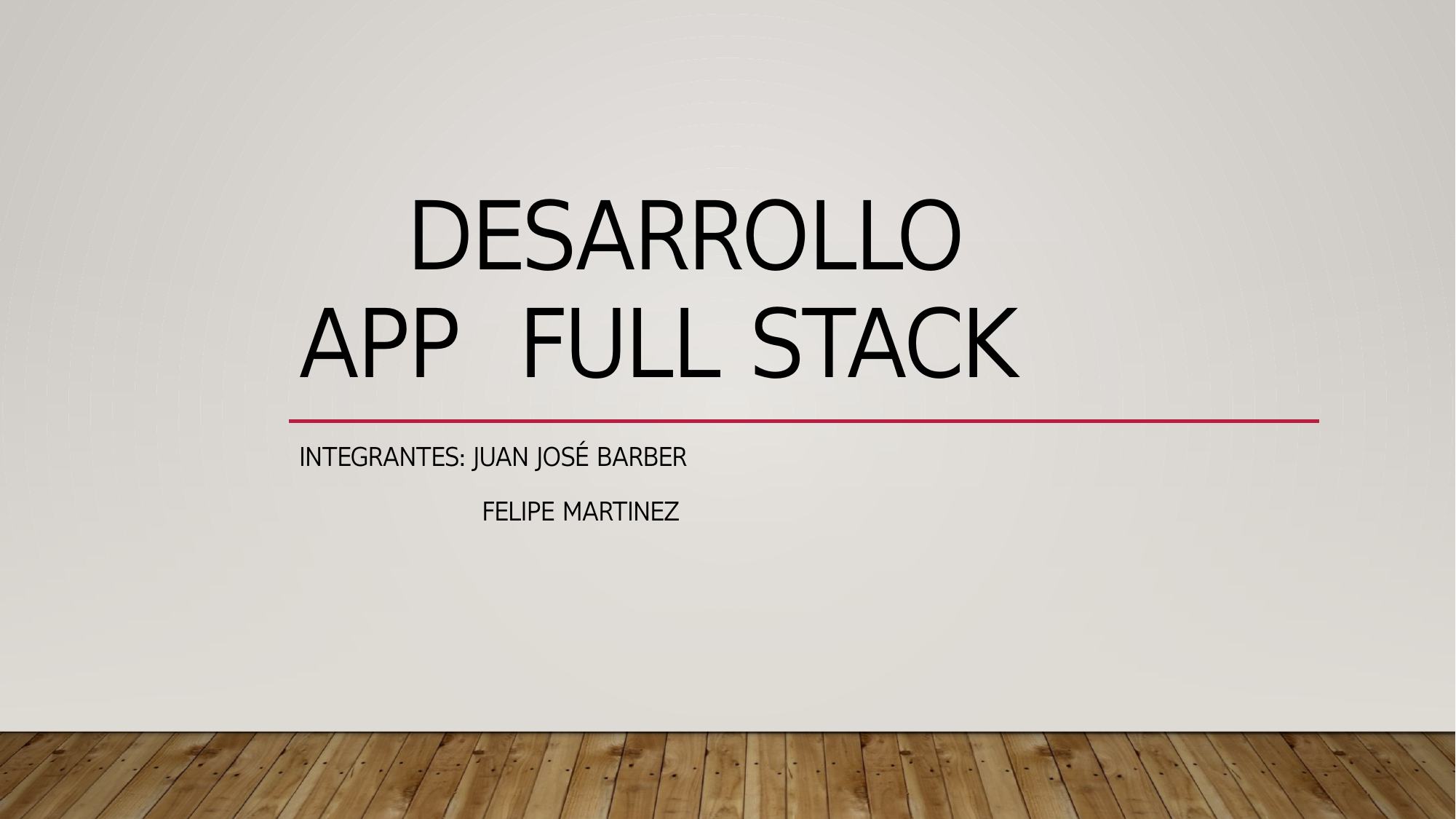

# desarrollo app  full stack
Integrantes: JUAN JOSÉ Barber
	         Felipe martinez